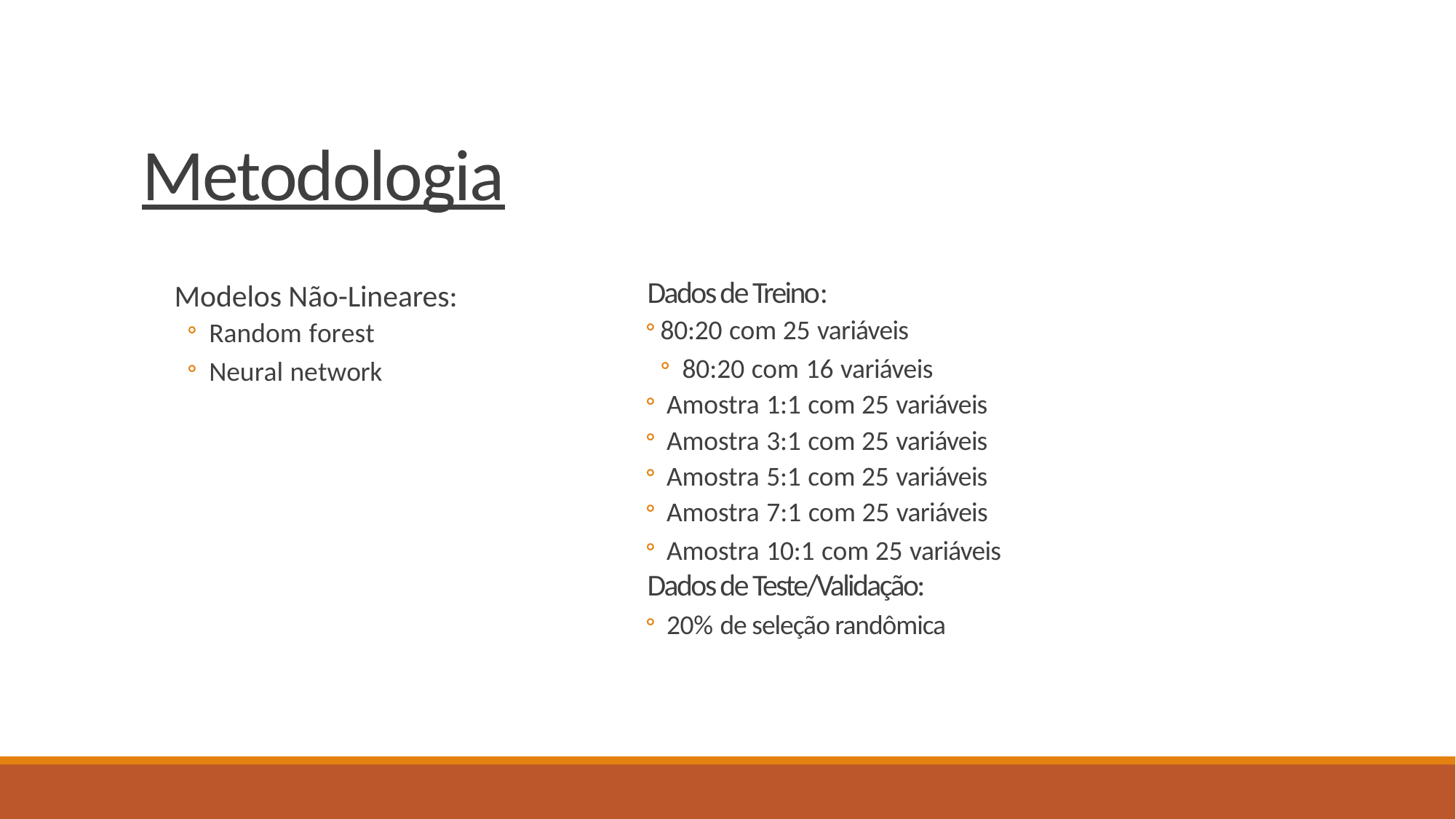

# Metodologia
Dados de Treino:
80:20 com 25 variáveis
80:20 com 16 variáveis
 Amostra 1:1 com 25 variáveis
 Amostra 3:1 com 25 variáveis
 Amostra 5:1 com 25 variáveis
 Amostra 7:1 com 25 variáveis
 Amostra 10:1 com 25 variáveis
Dados de Teste/Validação:
 20% de seleção randômica
Modelos Não-Lineares:
Random forest
Neural network